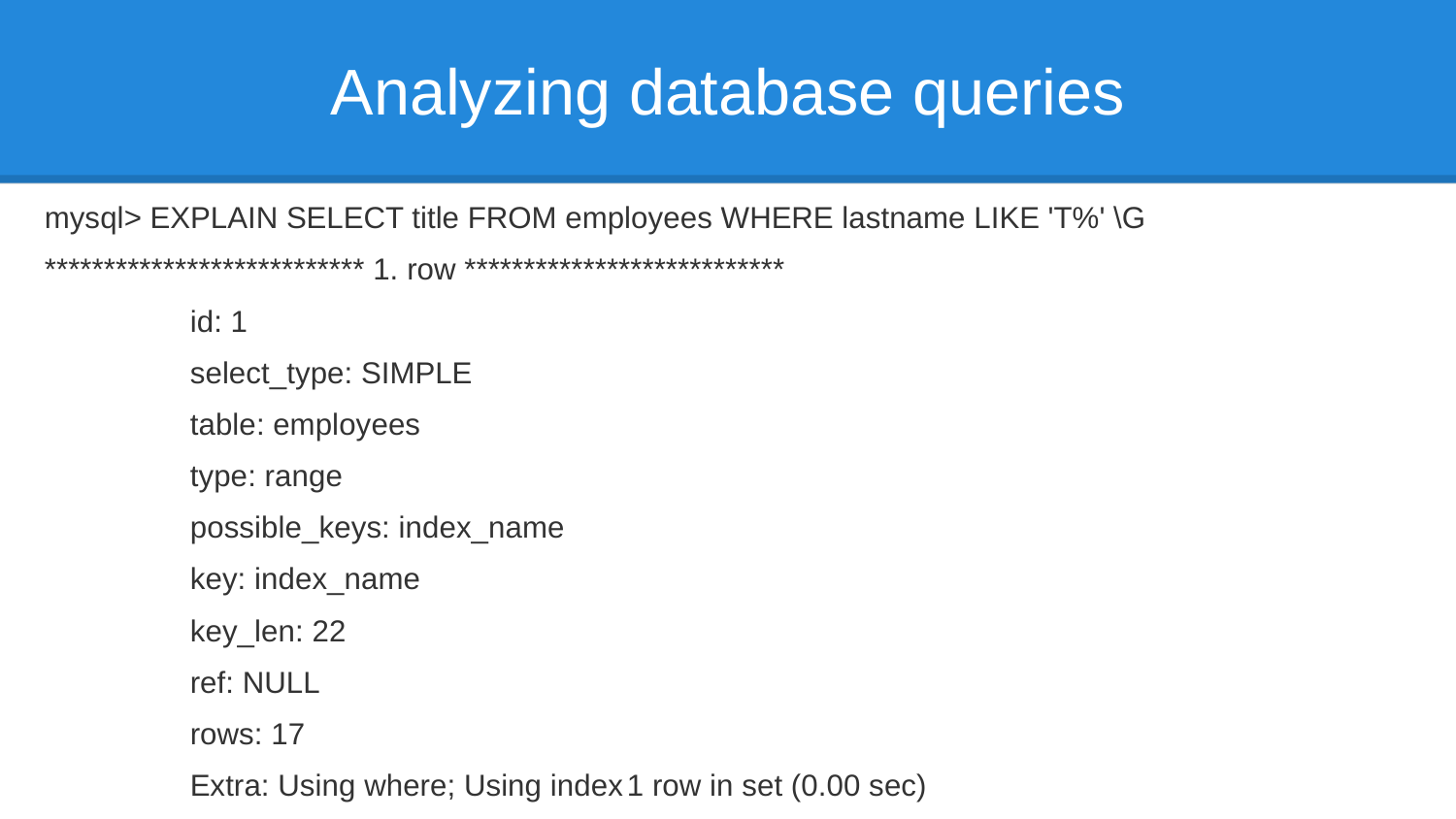

# Analyzing database queries
mysql> EXPLAIN SELECT title FROM employees WHERE lastname LIKE 'T%' \G
*************************** 1. row ***************************
	id: 1
	select_type: SIMPLE
	table: employees
	type: range
	possible_keys: index_name
	key: index_name
	key_len: 22
	ref: NULL
	rows: 17
	Extra: Using where; Using index	1 row in set (0.00 sec)